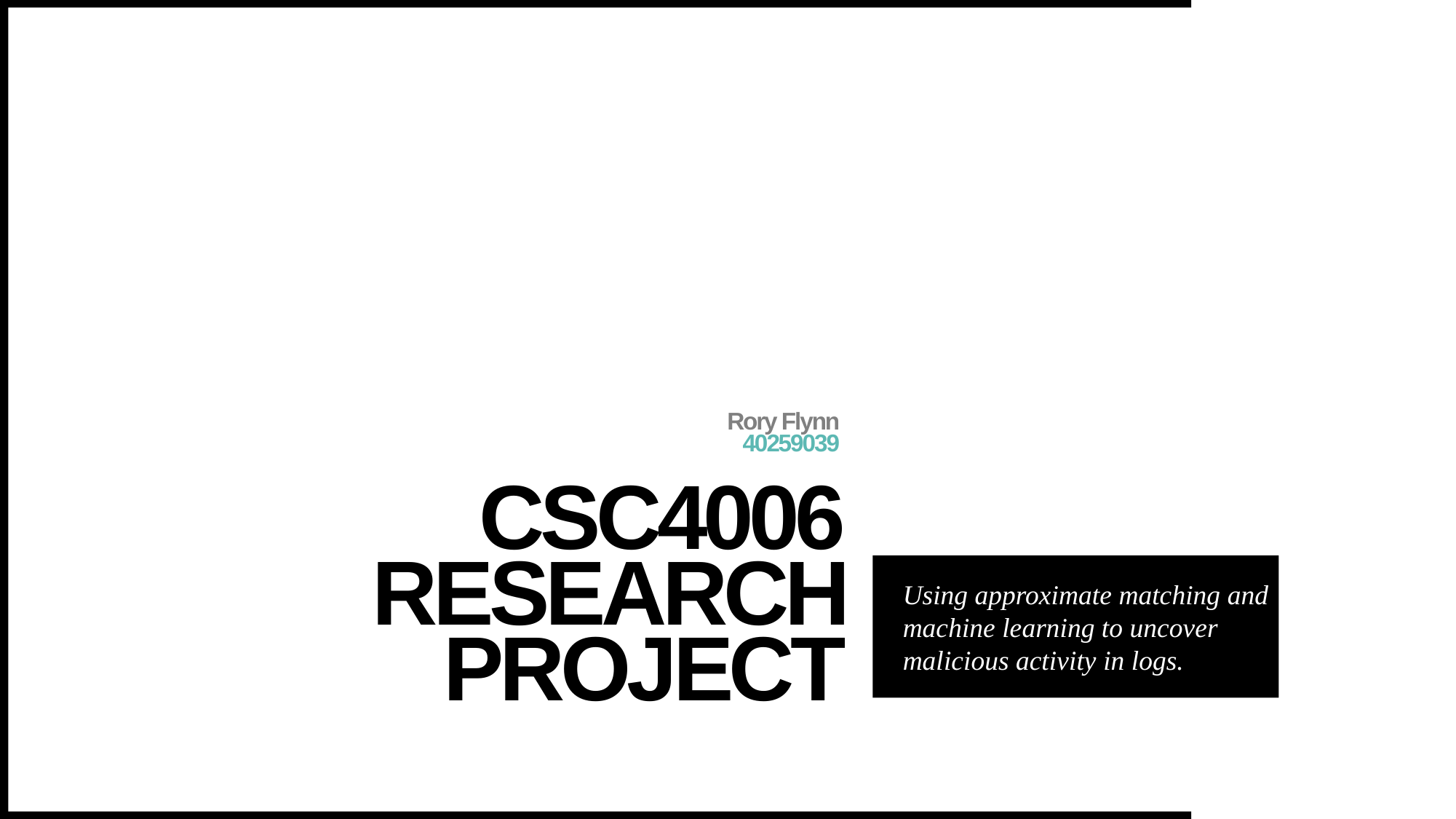

Rory Flynn
40259039
# CSC4006 Research Project
Using approximate matching and machine learning to uncover malicious activity in logs.